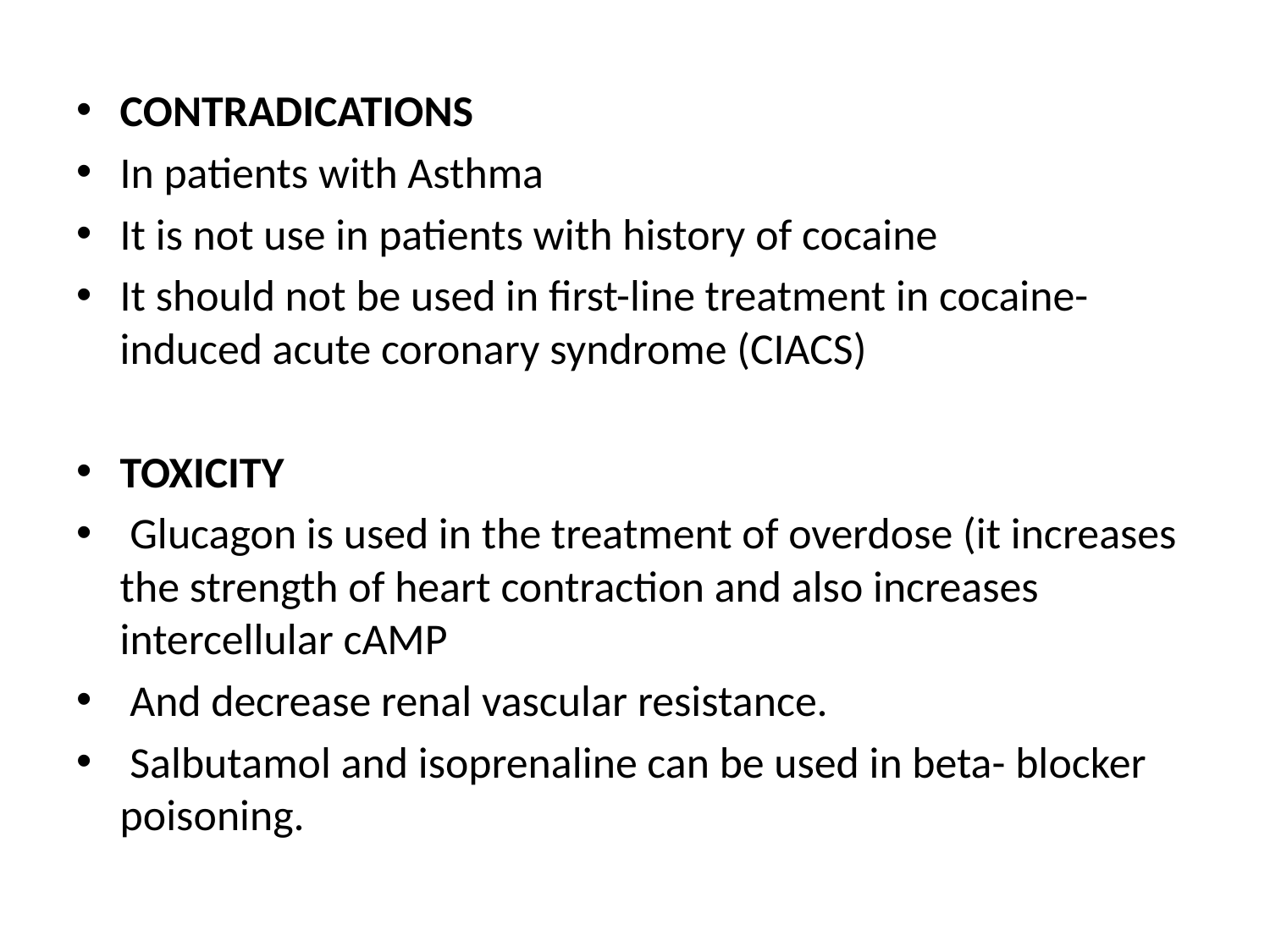

CONTRADICATIONS
In patients with Asthma
It is not use in patients with history of cocaine
It should not be used in first-line treatment in cocaine-induced acute coronary syndrome (CIACS)

TOXICITY
 Glucagon is used in the treatment of overdose (it increases the strength of heart contraction and also increases intercellular cAMP
 And decrease renal vascular resistance.
 Salbutamol and isoprenaline can be used in beta- blocker poisoning.